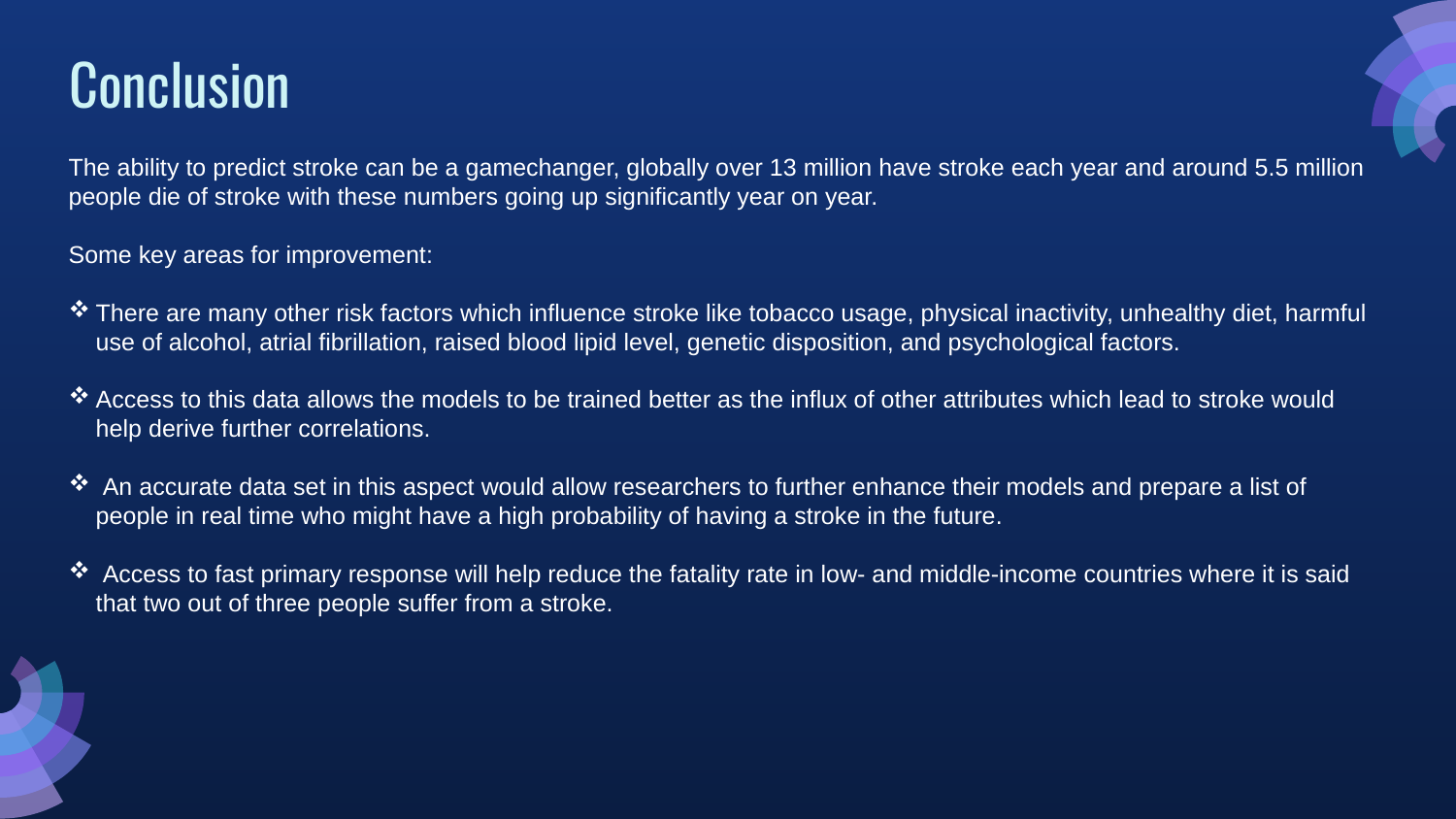

# Conclusion

The ability to predict stroke can be a gamechanger, globally over 13 million have stroke each year and around 5.5 million people die of stroke with these numbers going up significantly year on year.

Some key areas for improvement:

There are many other risk factors which influence stroke like tobacco usage, physical inactivity, unhealthy diet, harmful use of alcohol, atrial fibrillation, raised blood lipid level, genetic disposition, and psychological factors.

Access to this data allows the models to be trained better as the influx of other attributes which lead to stroke would help derive further correlations.

 An accurate data set in this aspect would allow researchers to further enhance their models and prepare a list of people in real time who might have a high probability of having a stroke in the future.

 Access to fast primary response will help reduce the fatality rate in low- and middle-income countries where it is said that two out of three people suffer from a stroke.